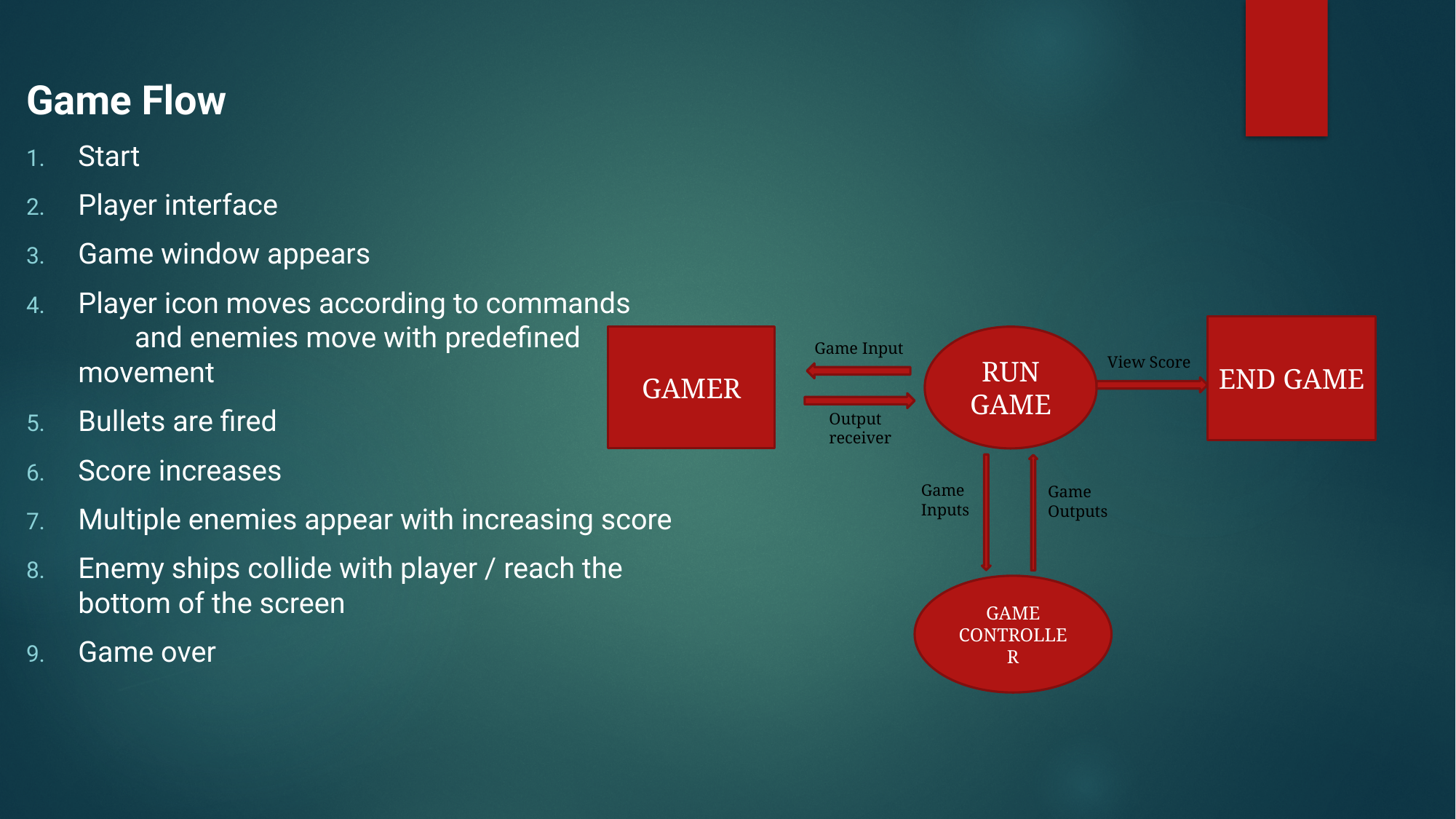

Game Flow
Start
Player interface
Game window appears
Player icon moves according to commands               and enemies move with predefined movement
Bullets are fired
Score increases
Multiple enemies appear with increasing score
Enemy ships collide with player / reach the bottom of the screen
Game over
END GAME
GAMER
RUN GAME
Game Input
View Score

Output receiver

Game Inputs
Game Outputs

GAME CONTROLLER